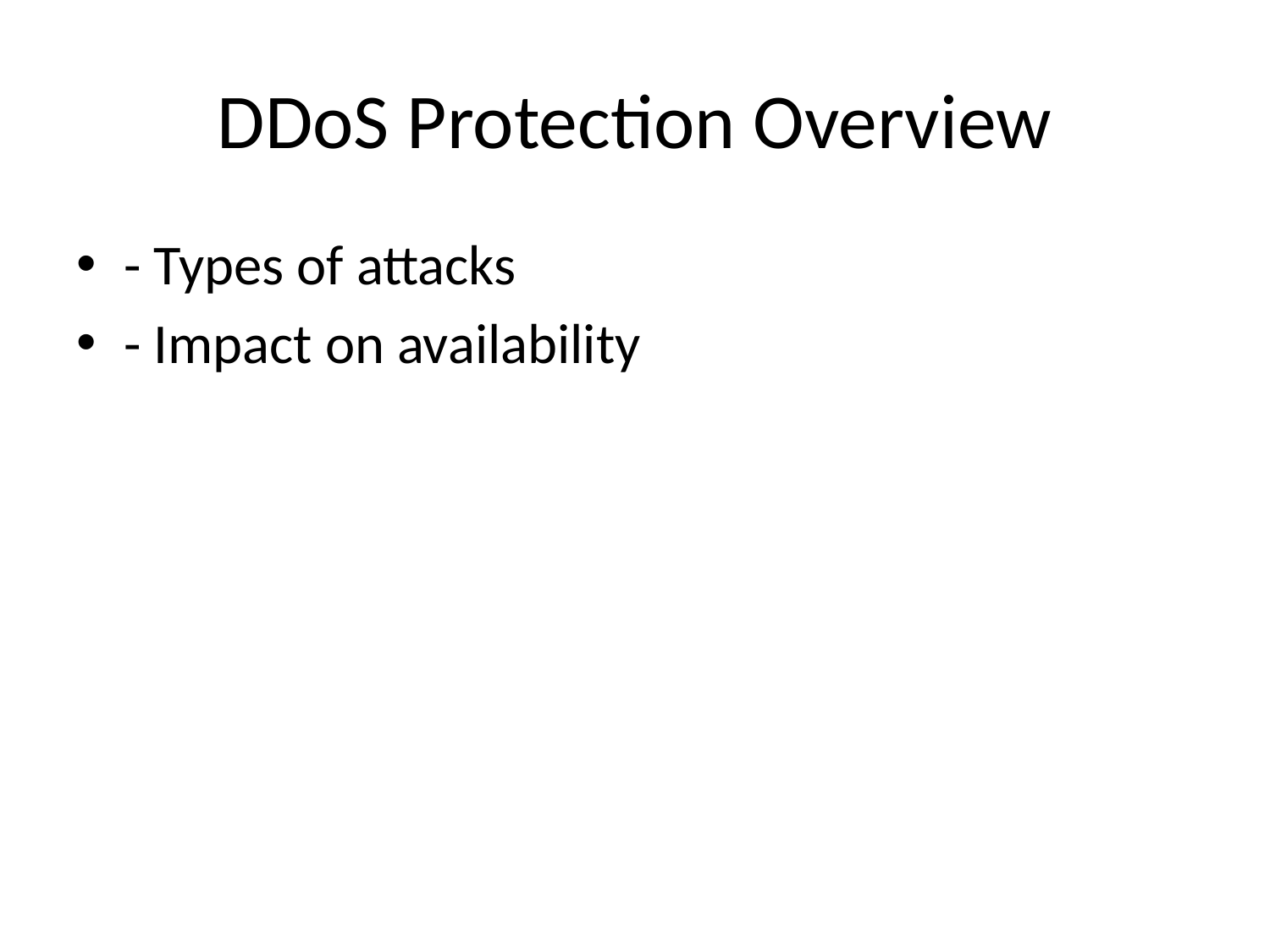

# DDoS Protection Overview
- Types of attacks
- Impact on availability